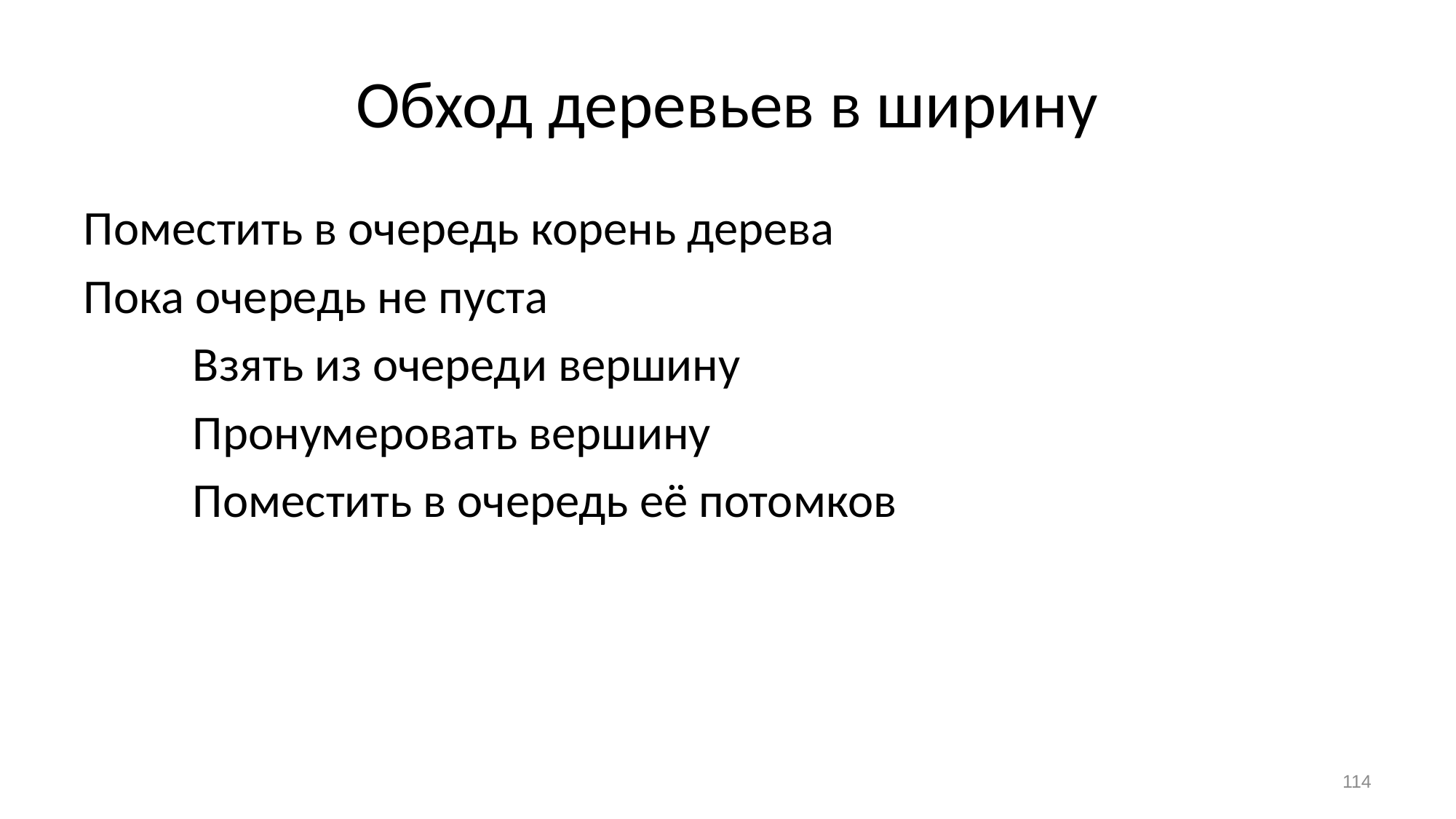

# Обход деревьев в ширину
Поместить в очередь корень дерева
Пока очередь не пуста
	Взять из очереди вершину
	Пронумеровать вершину
	Поместить в очередь её потомков

Какой обход получится, если заменить очередь на стек?
114